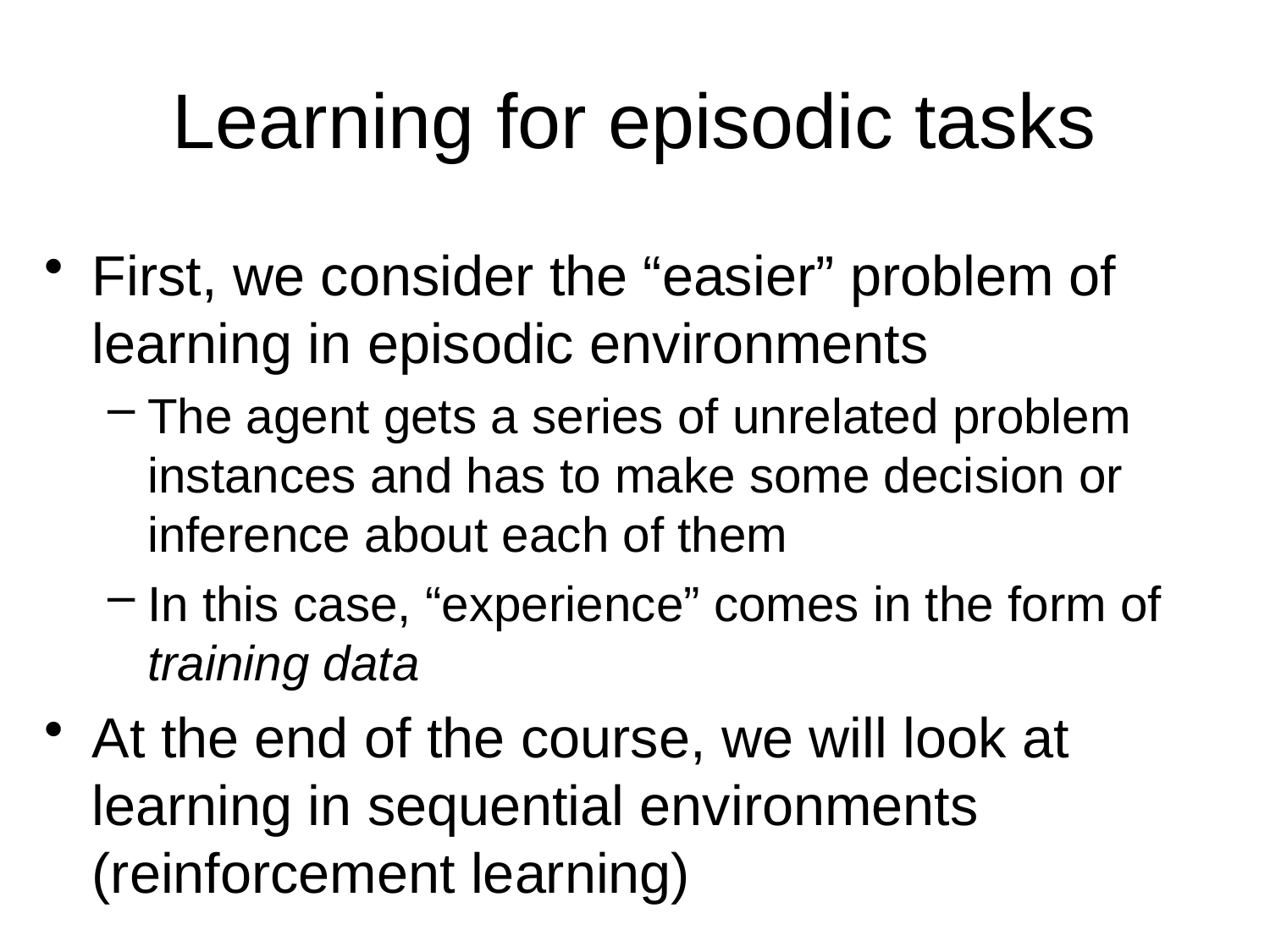

# Learning for episodic tasks
First, we consider the “easier” problem of learning in episodic environments
The agent gets a series of unrelated problem instances and has to make some decision or inference about each of them
In this case, “experience” comes in the form of training data
At the end of the course, we will look at learning in sequential environments (reinforcement learning)